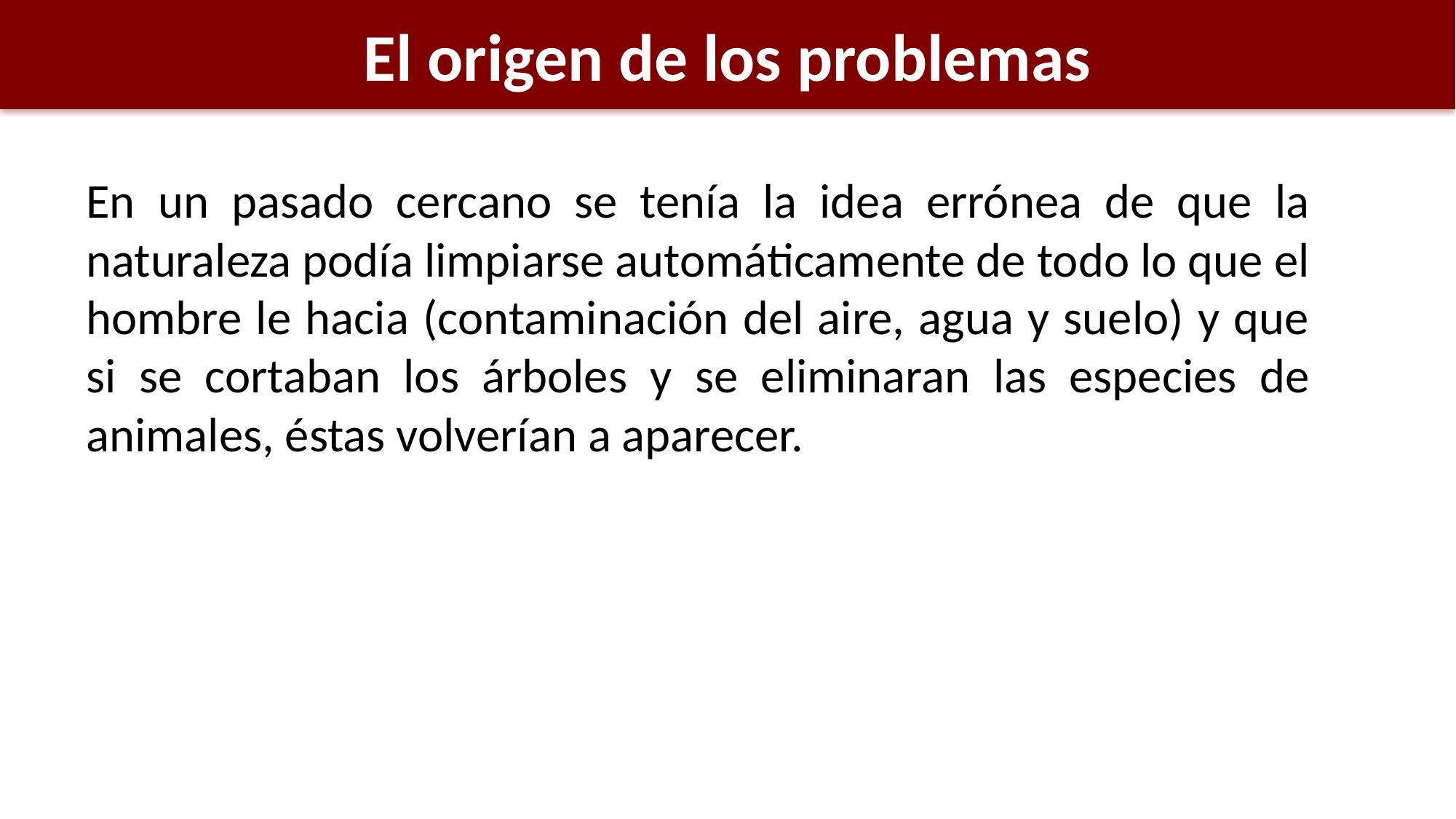

El origen de los problemas
En un pasado cercano se tenía la idea errónea de que la naturaleza podía limpiarse automáticamente de todo lo que el hombre le hacia (contaminación del aire, agua y suelo) y que si se cortaban los árboles y se eliminaran las especies de animales, éstas volverían a aparecer.